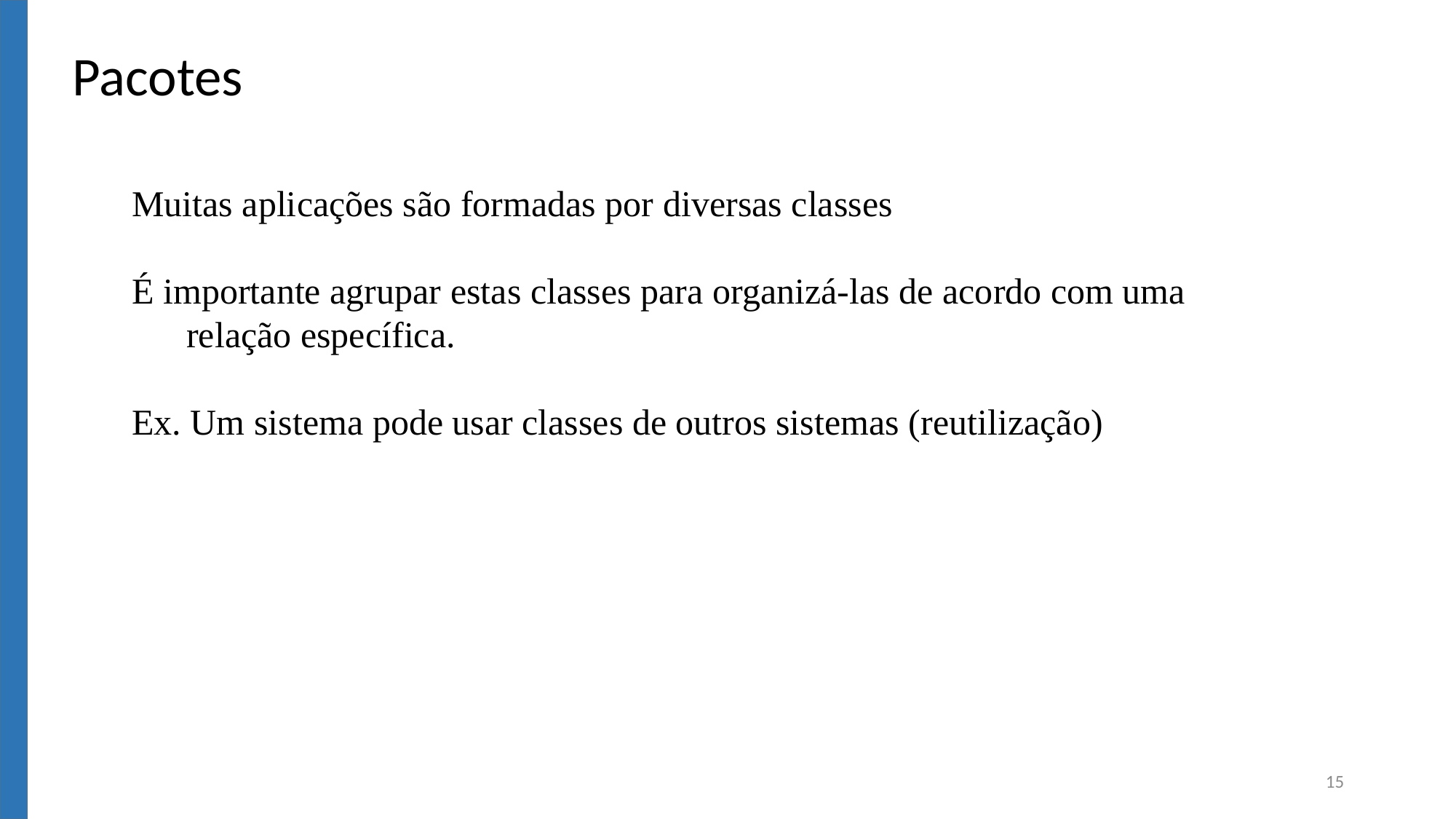

Pacotes

Muitas aplicações são formadas por diversas classes

É importante agrupar estas classes para organizá-las de acordo com uma relação específica.

Ex. Um sistema pode usar classes de outros sistemas (reutilização)

15